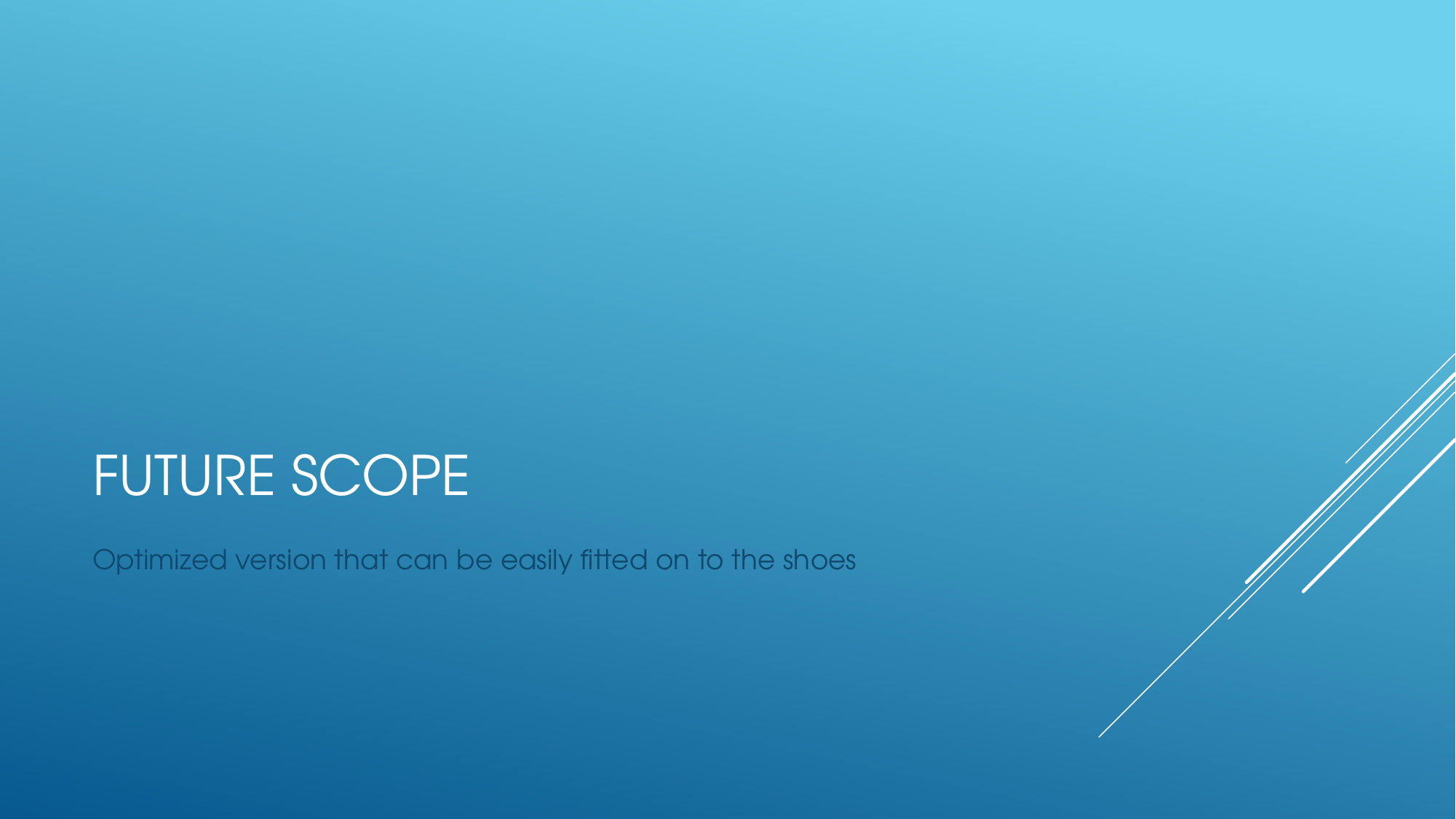

# Future Scope
Optimized version that can be easily fitted on to the shoes